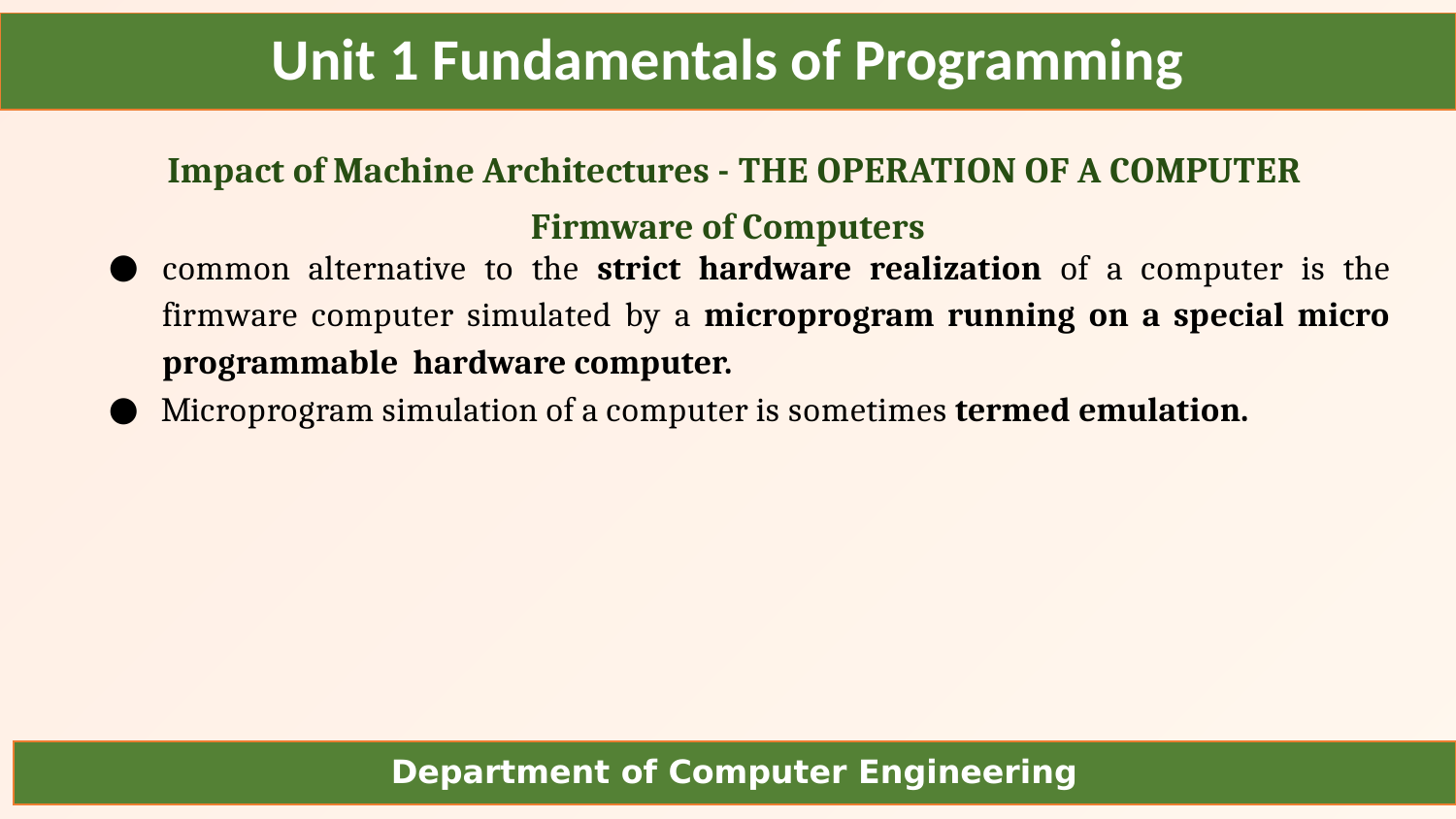

Unit 1 Fundamentals of Programming
Impact of Machine Architectures - THE OPERATION OF A COMPUTER

Firmware of Computers

common alternative to the strict hardware realization of a computer is the firmware computer simulated by a microprogram running on a special micro programmable  hardware computer.
Microprogram simulation of a computer is sometimes termed emulation.

Department of Computer Engineering